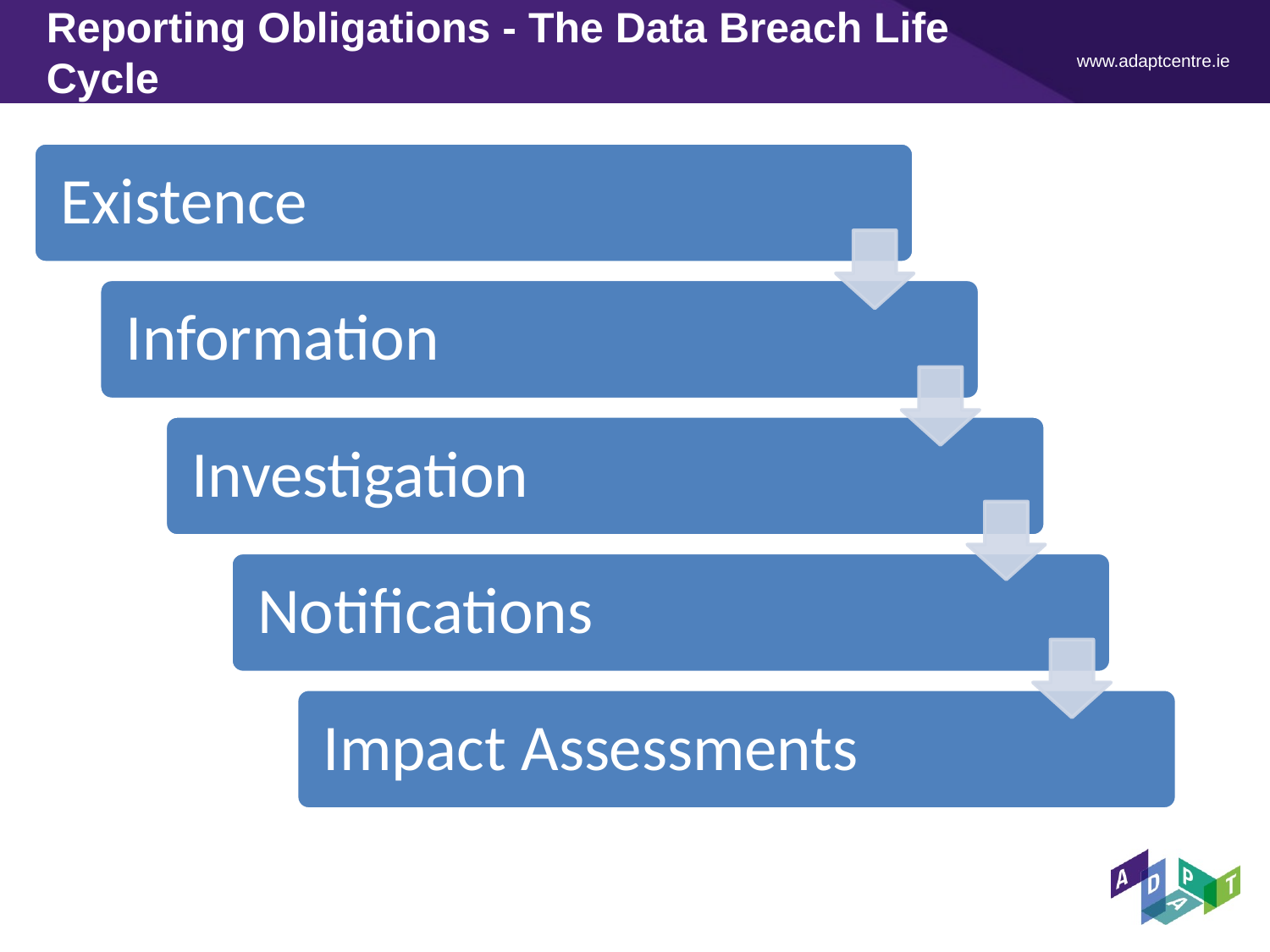

# Reporting Obligations - The Data Breach Life Cycle
Existence
Information
Investigation
Notifications
Impact Assessments